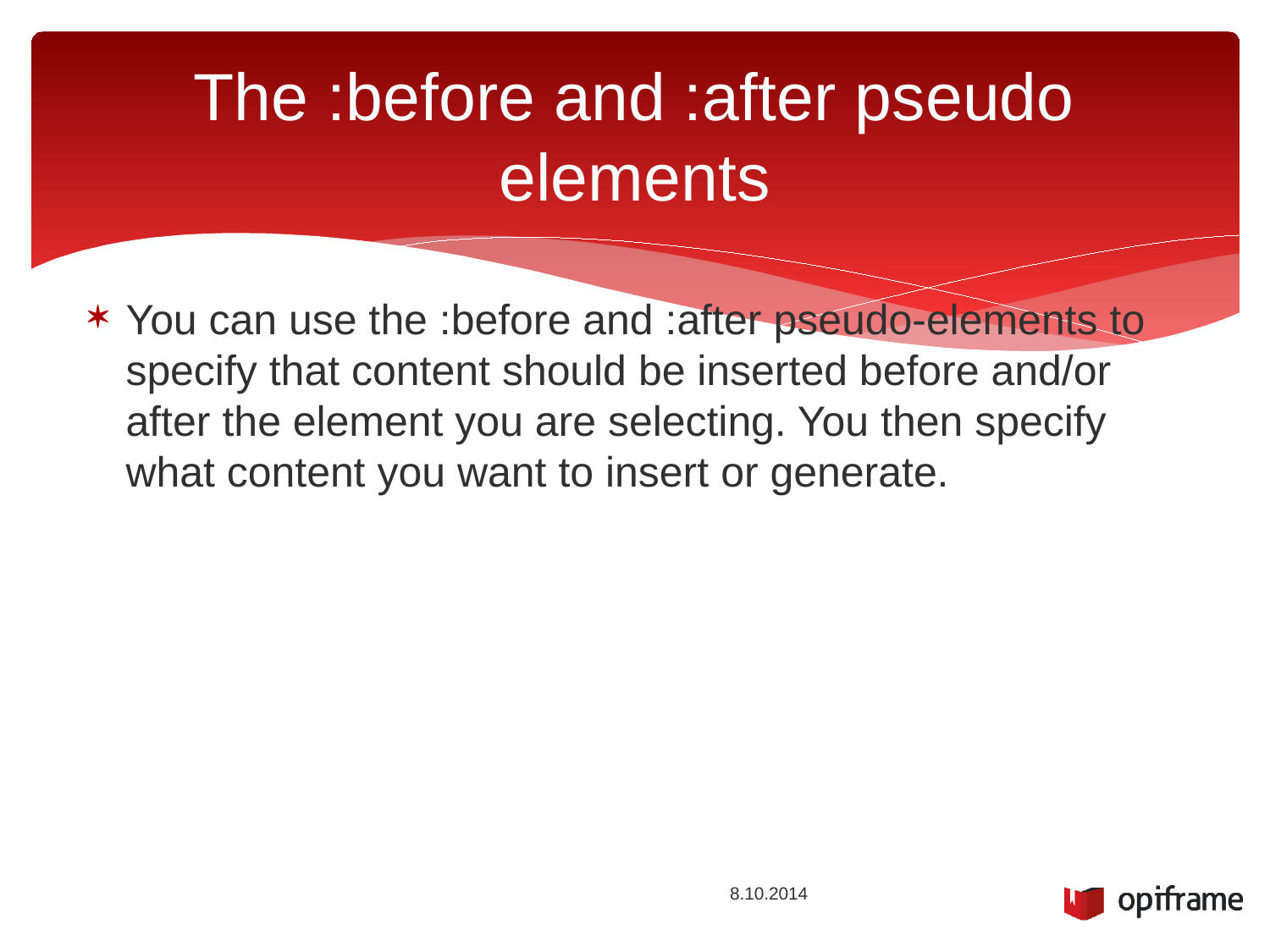

# The :before and :after pseudo elements
You can use the :before and :after pseudo-elements to specify that content should be inserted before and/or after the element you are selecting. You then specify what content you want to insert or generate.

8.10.2014